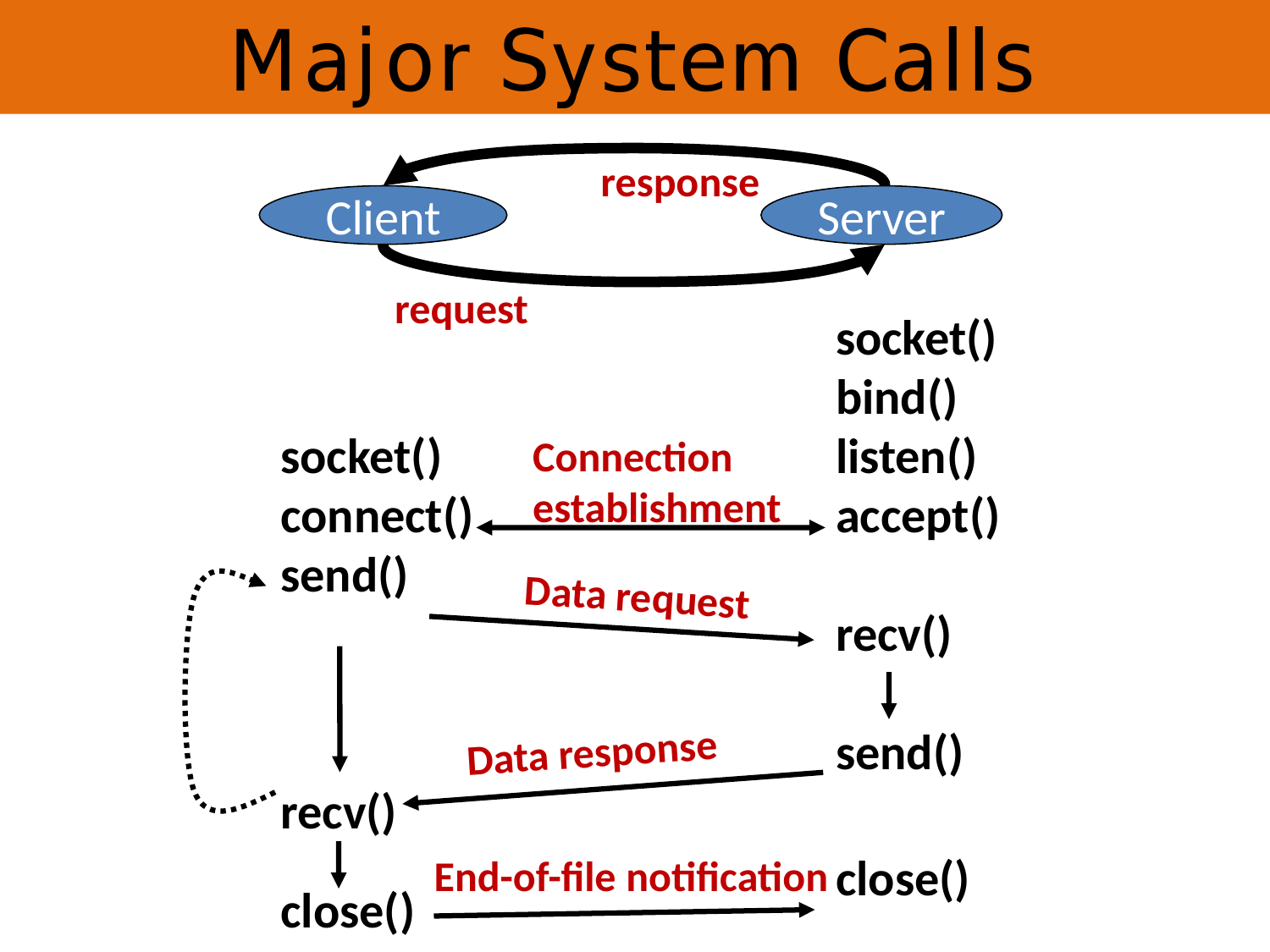

Major System Calls

response
Client
Server

request
socket()
connect()
send()
recv()
close()
Connection
establishment

Data request

Data response

End-of-file notification

socket()
bind()
listen()
accept()
recv()
send()
close()